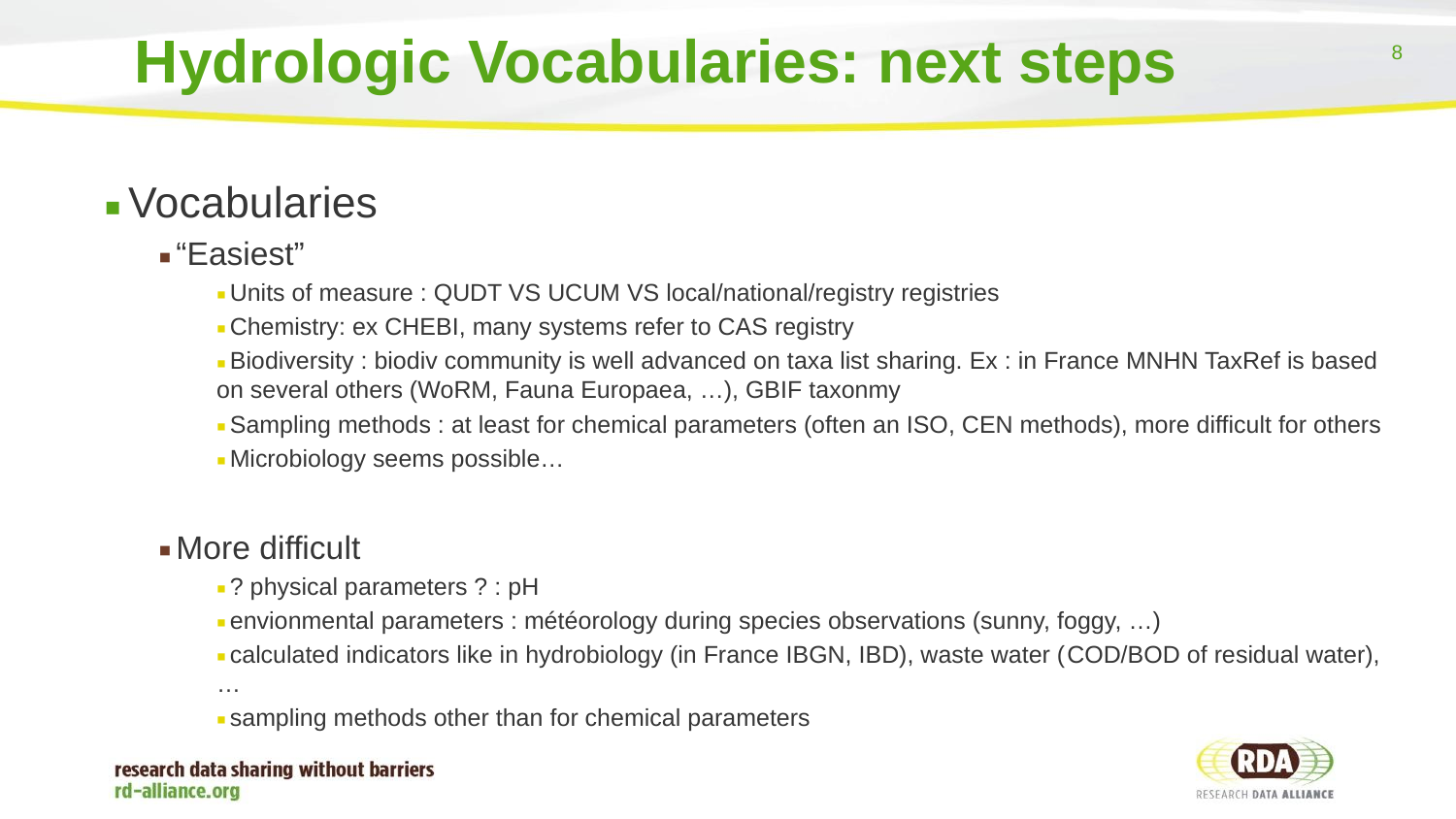

# Hydrologic Vocabularies: next steps
 Vocabularies
 “Easiest”
 Units of measure : QUDT VS UCUM VS local/national/registry registries
 Chemistry: ex CHEBI, many systems refer to CAS registry
 Biodiversity : biodiv community is well advanced on taxa list sharing. Ex : in France MNHN TaxRef is based on several others (WoRM, Fauna Europaea, …), GBIF taxonmy
 Sampling methods : at least for chemical parameters (often an ISO, CEN methods), more difficult for others
 Microbiology seems possible…

 More difficult
 ? physical parameters ? : pH
 envionmental parameters : météorology during species observations (sunny, foggy, …)
 calculated indicators like in hydrobiology (in France IBGN, IBD), waste water (COD/BOD of residual water), …
 sampling methods other than for chemical parameters